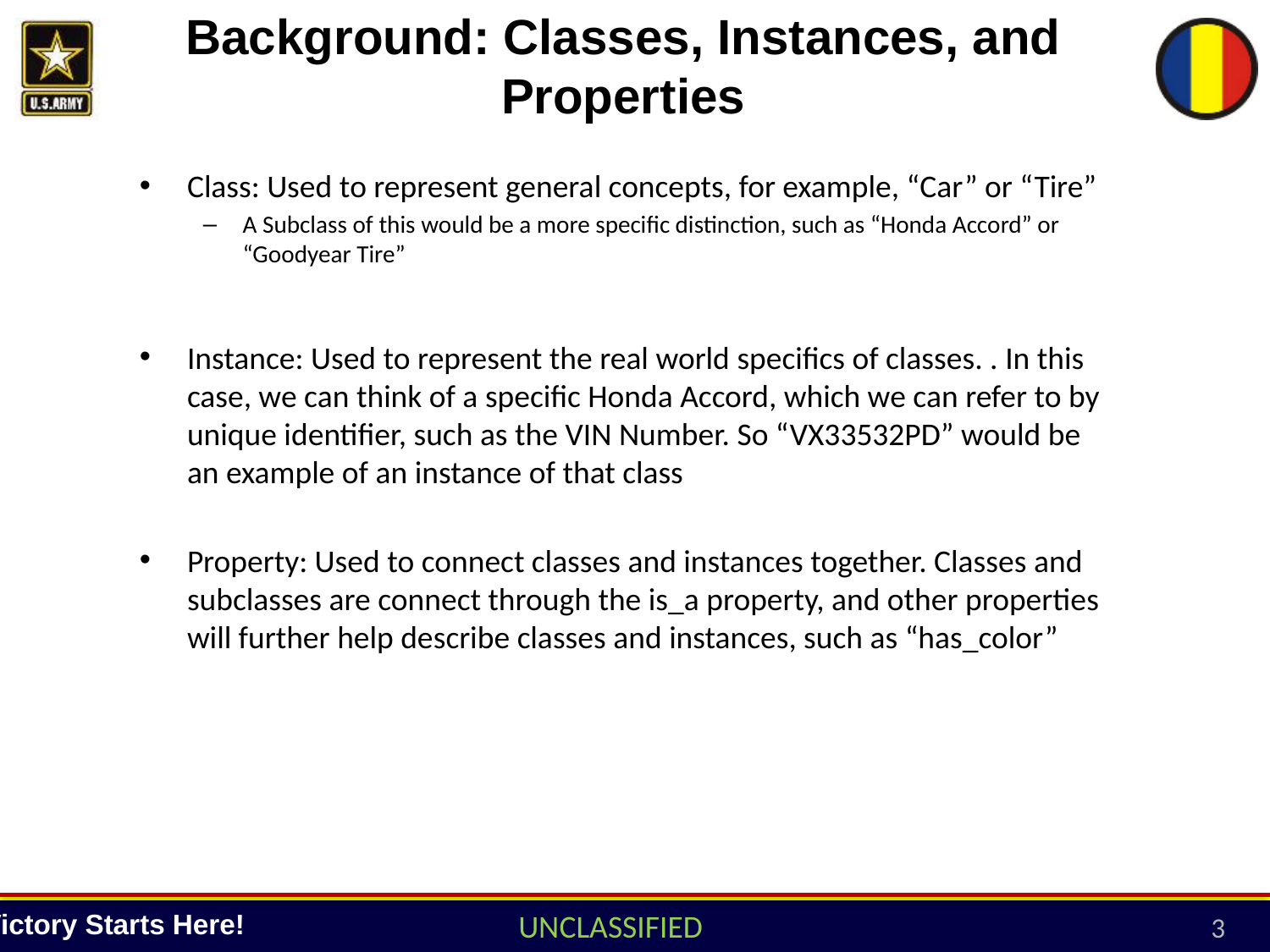

# Background: Classes, Instances, and Properties
Class: Used to represent general concepts, for example, “Car” or “Tire”
A Subclass of this would be a more specific distinction, such as “Honda Accord” or “Goodyear Tire”

Instance: Used to represent the real world specifics of classes. . In this case, we can think of a specific Honda Accord, which we can refer to by unique identifier, such as the VIN Number. So “VX33532PD” would be an example of an instance of that class

Property: Used to connect classes and instances together. Classes and subclasses are connect through the is_a property, and other properties will further help describe classes and instances, such as “has_color”

3